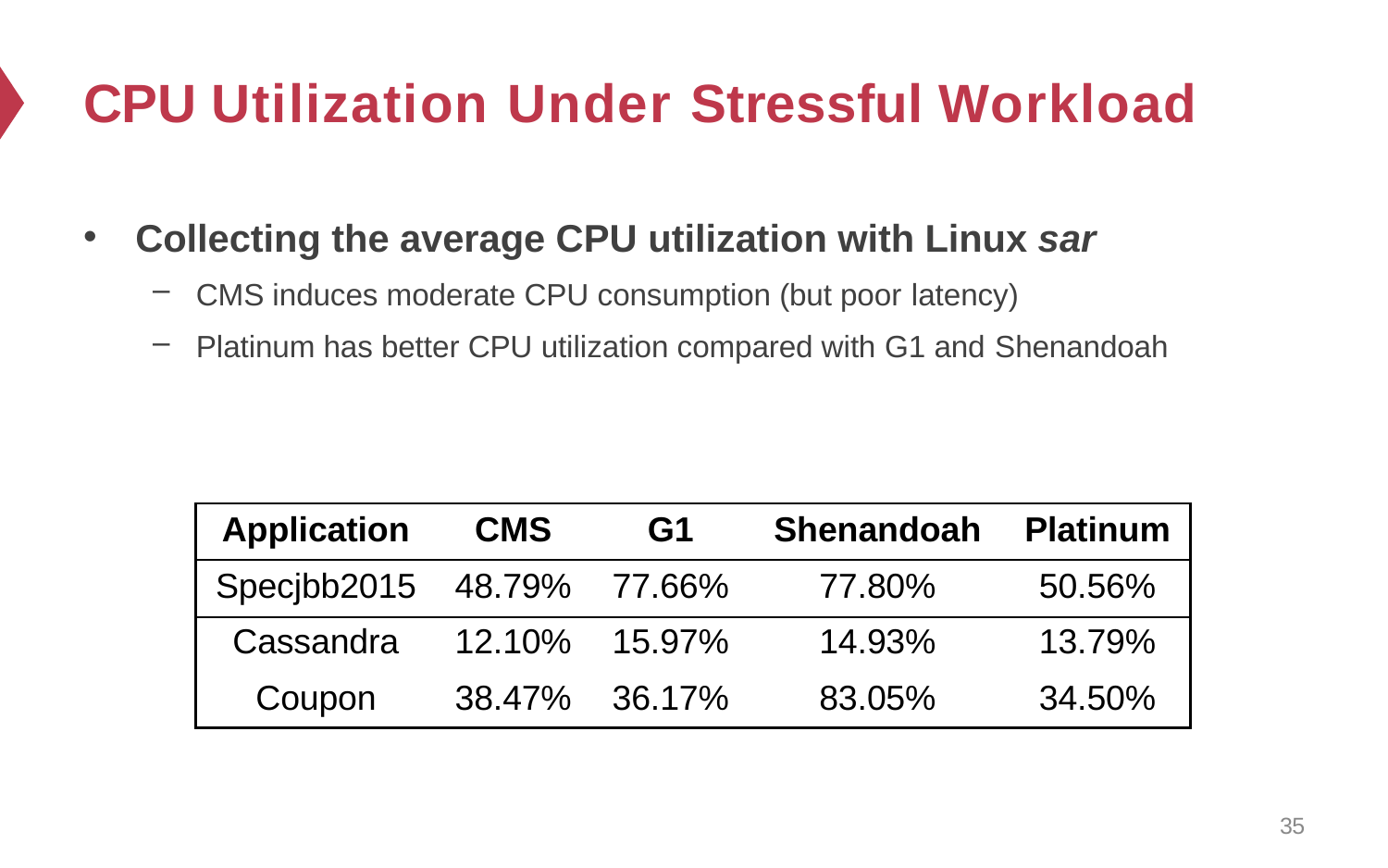

# CPU Utilization Under Stressful Workload
Collecting the average CPU utilization with Linux sar
CMS induces moderate CPU consumption (but poor latency)
Platinum has better CPU utilization compared with G1 and Shenandoah
| Application | CMS | G1 | Shenandoah | Platinum |
| --- | --- | --- | --- | --- |
| Specjbb2015 | 48.79% | 77.66% | 77.80% | 50.56% |
| Cassandra | 12.10% | 15.97% | 14.93% | 13.79% |
| Coupon | 38.47% | 36.17% | 83.05% | 34.50% |
35